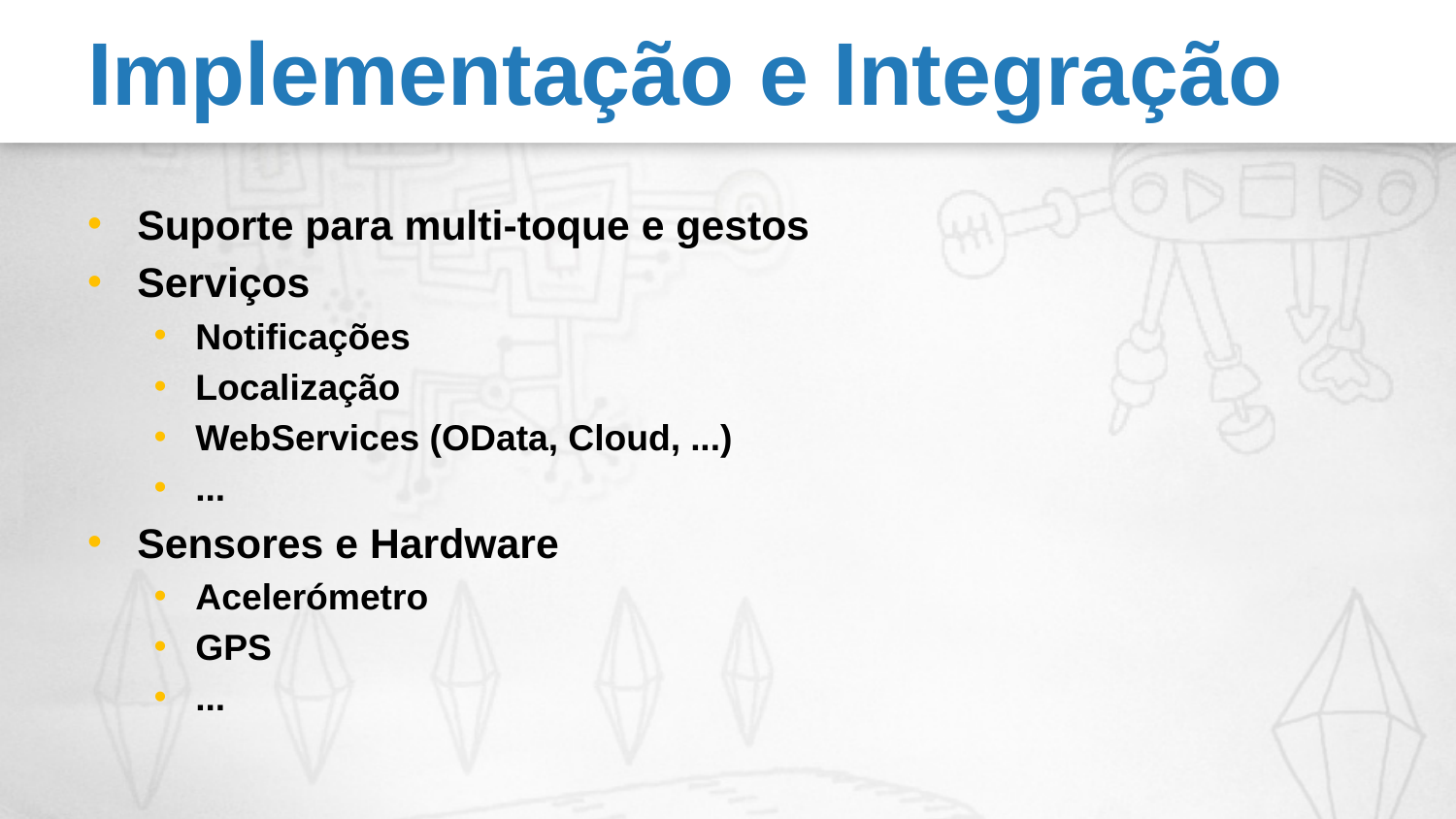

# Implementação e Integração
Suporte para multi-toque e gestos
Serviços
Notificações
Localização
WebServices (OData, Cloud, ...)
...
Sensores e Hardware
Acelerómetro
GPS
...